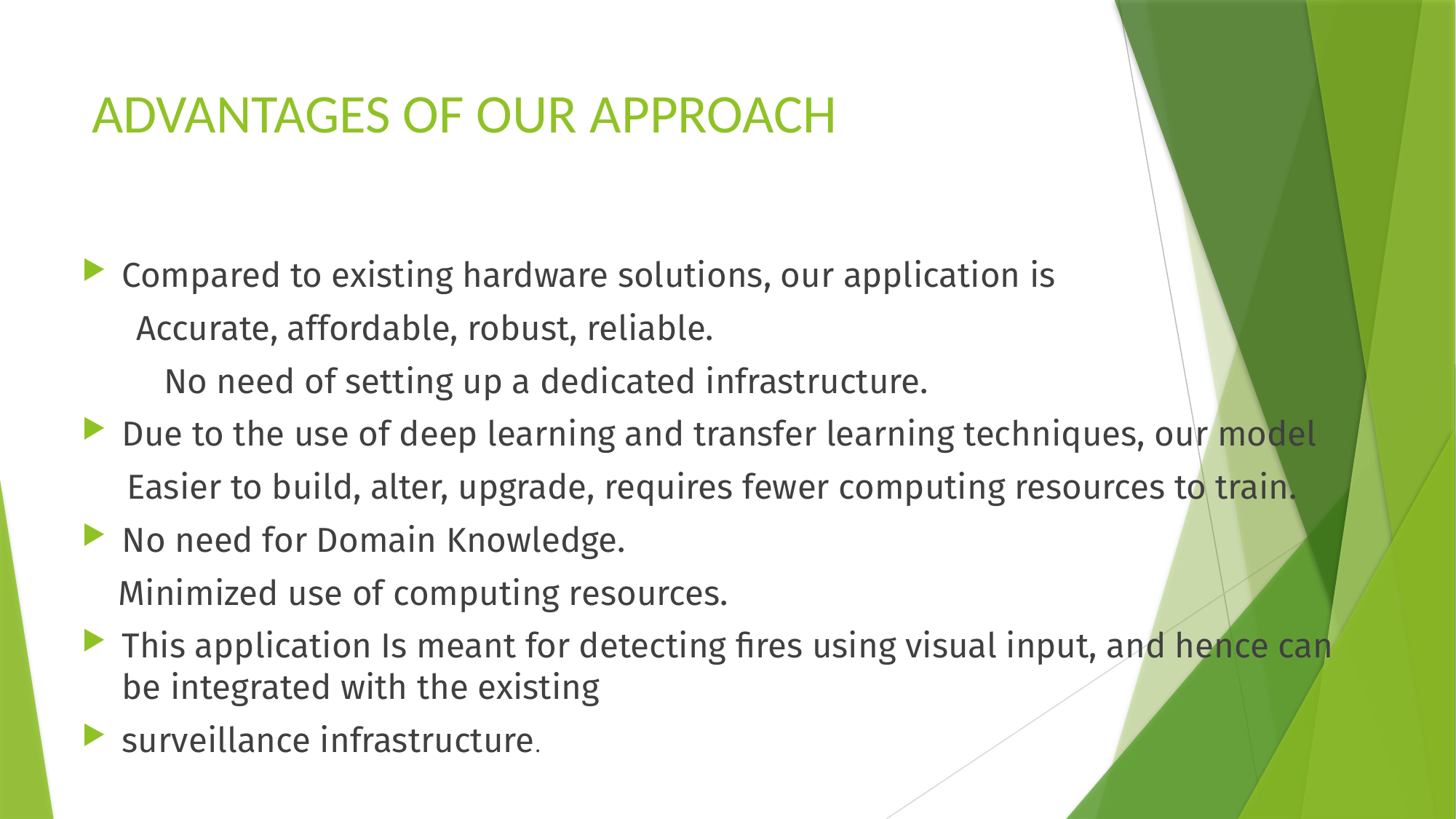

# ADVANTAGES OF OUR APPROACH

Compared to existing hardware solutions, our application is
      Accurate, affordable, robust, reliable.
         No need of setting up a dedicated infrastructure.
Due to the use of deep learning and transfer learning techniques, our model
     Easier to build, alter, upgrade, requires fewer computing resources to train.
No need for Domain Knowledge.
    Minimized use of computing resources.
This application Is meant for detecting fires using visual input, and hence can be integrated with the existing
surveillance infrastructure.